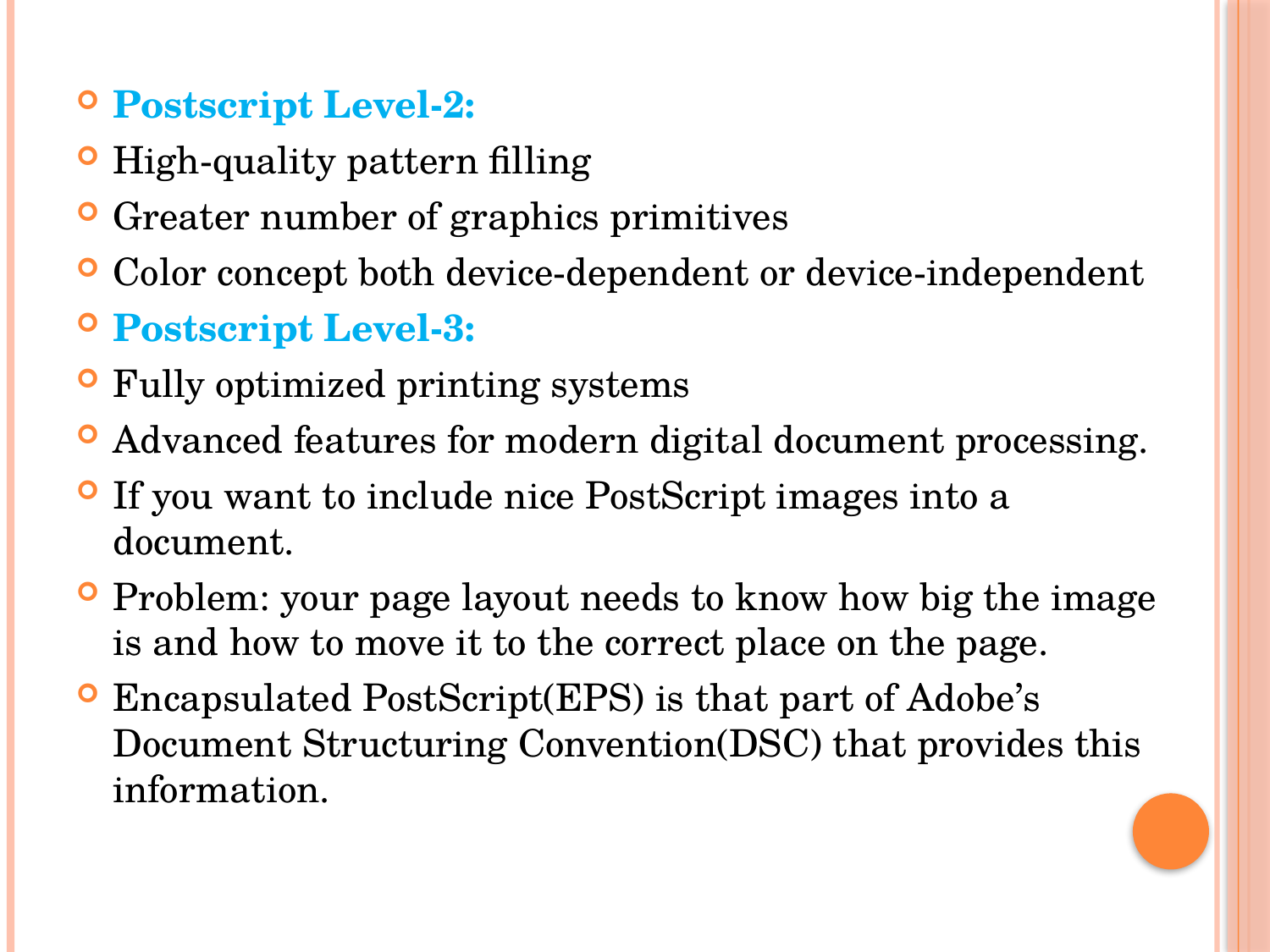

Postscript Level-2:
High-quality pattern filling
Greater number of graphics primitives
Color concept both device-dependent or device-independent
Postscript Level-3:
Fully optimized printing systems
Advanced features for modern digital document processing.
If you want to include nice PostScript images into a document.
Problem: your page layout needs to know how big the image is and how to move it to the correct place on the page.
Encapsulated PostScript(EPS) is that part of Adobe’s Document Structuring Convention(DSC) that provides this information.